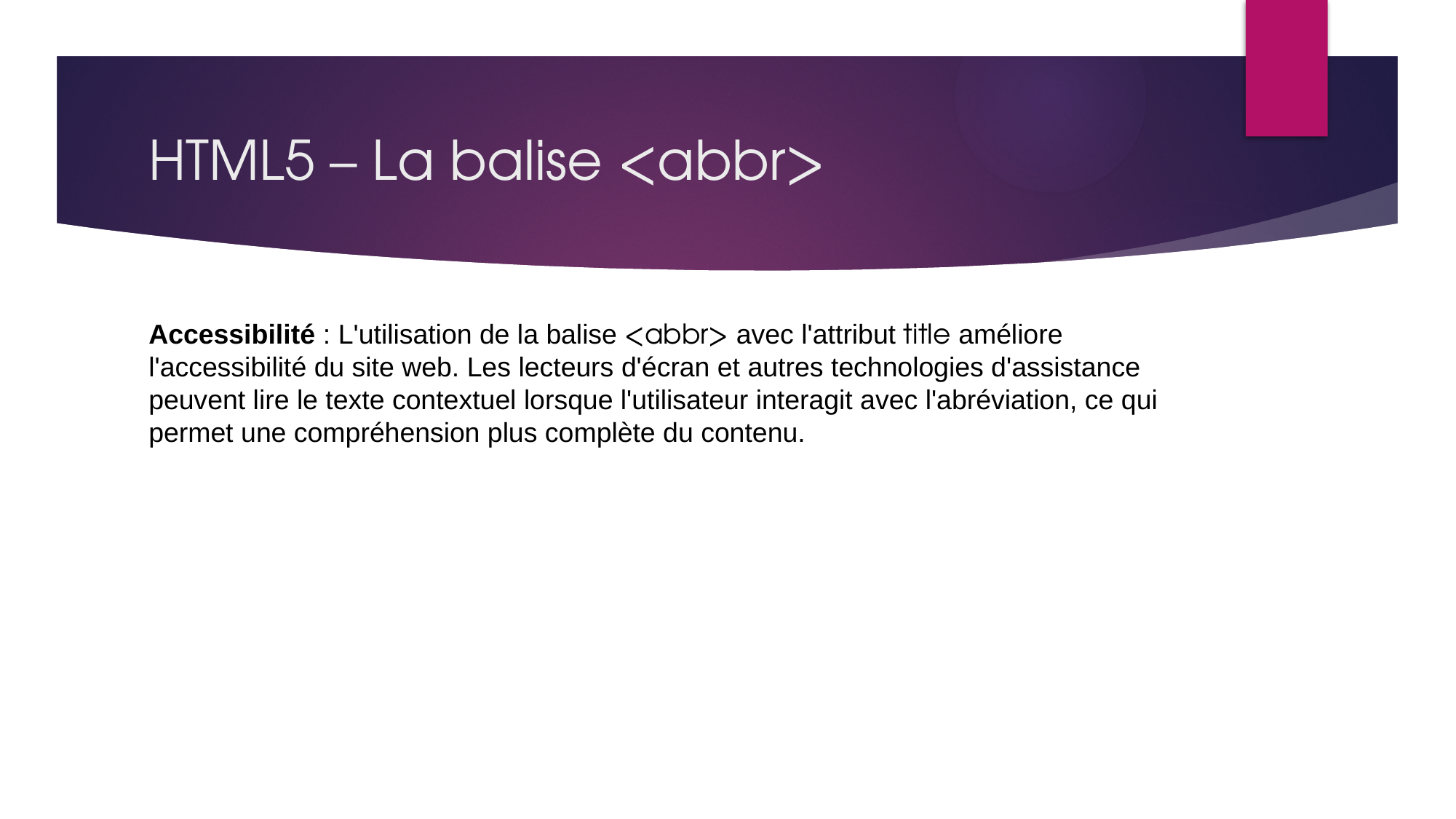

# HTML5 – La balise <abbr>
Accessibilité : L'utilisation de la balise <abbr> avec l'attribut title améliore l'accessibilité du site web. Les lecteurs d'écran et autres technologies d'assistance peuvent lire le texte contextuel lorsque l'utilisateur interagit avec l'abréviation, ce qui permet une compréhension plus complète du contenu.